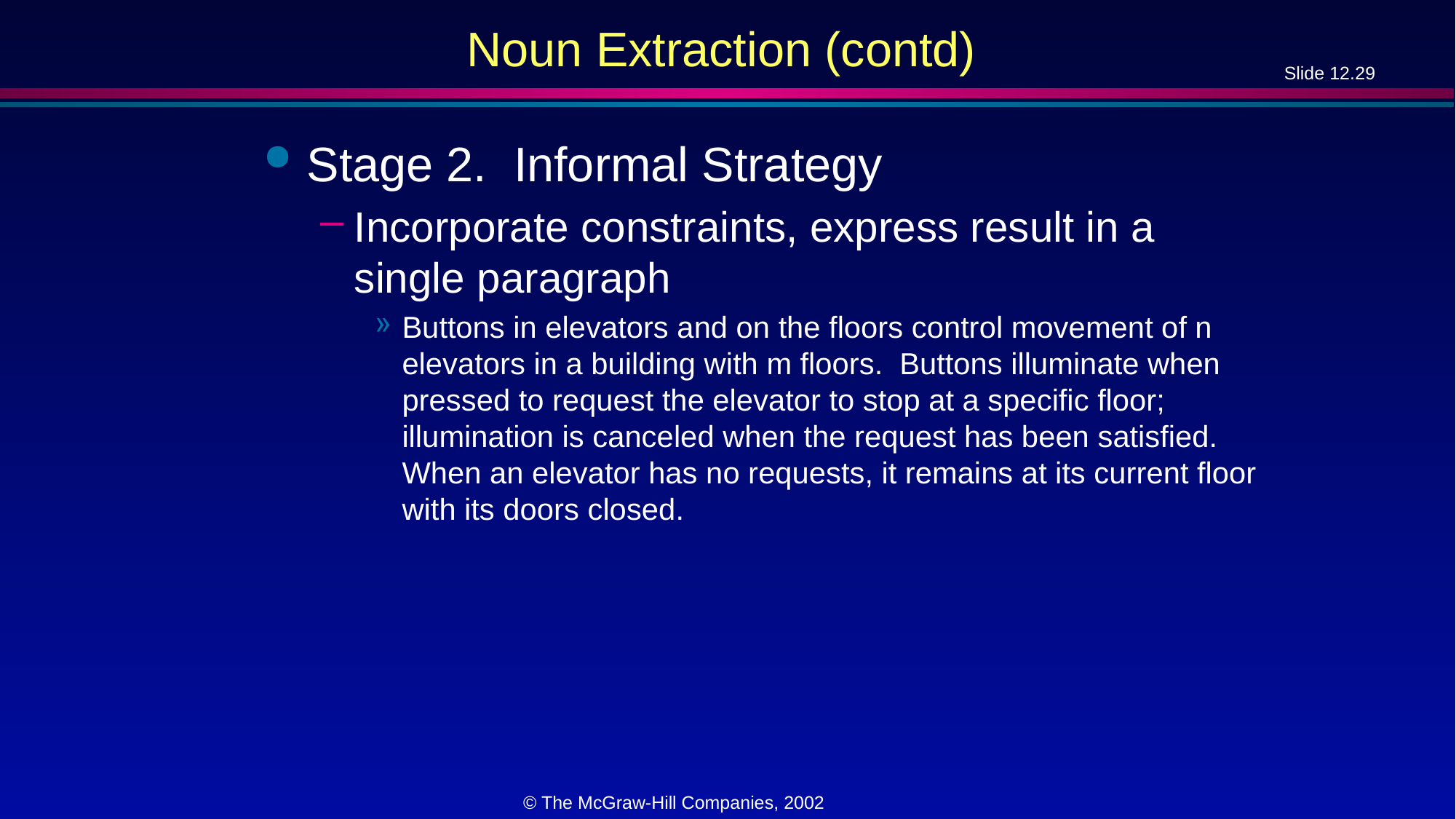

# Noun Extraction (contd)
Stage 2.  Informal Strategy
Incorporate constraints, express result in a single paragraph
Buttons in elevators and on the floors control movement of n elevators in a building with m floors.  Buttons illuminate when pressed to request the elevator to stop at a specific floor; illumination is canceled when the request has been satisfied.  When an elevator has no requests, it remains at its current floor with its doors closed.